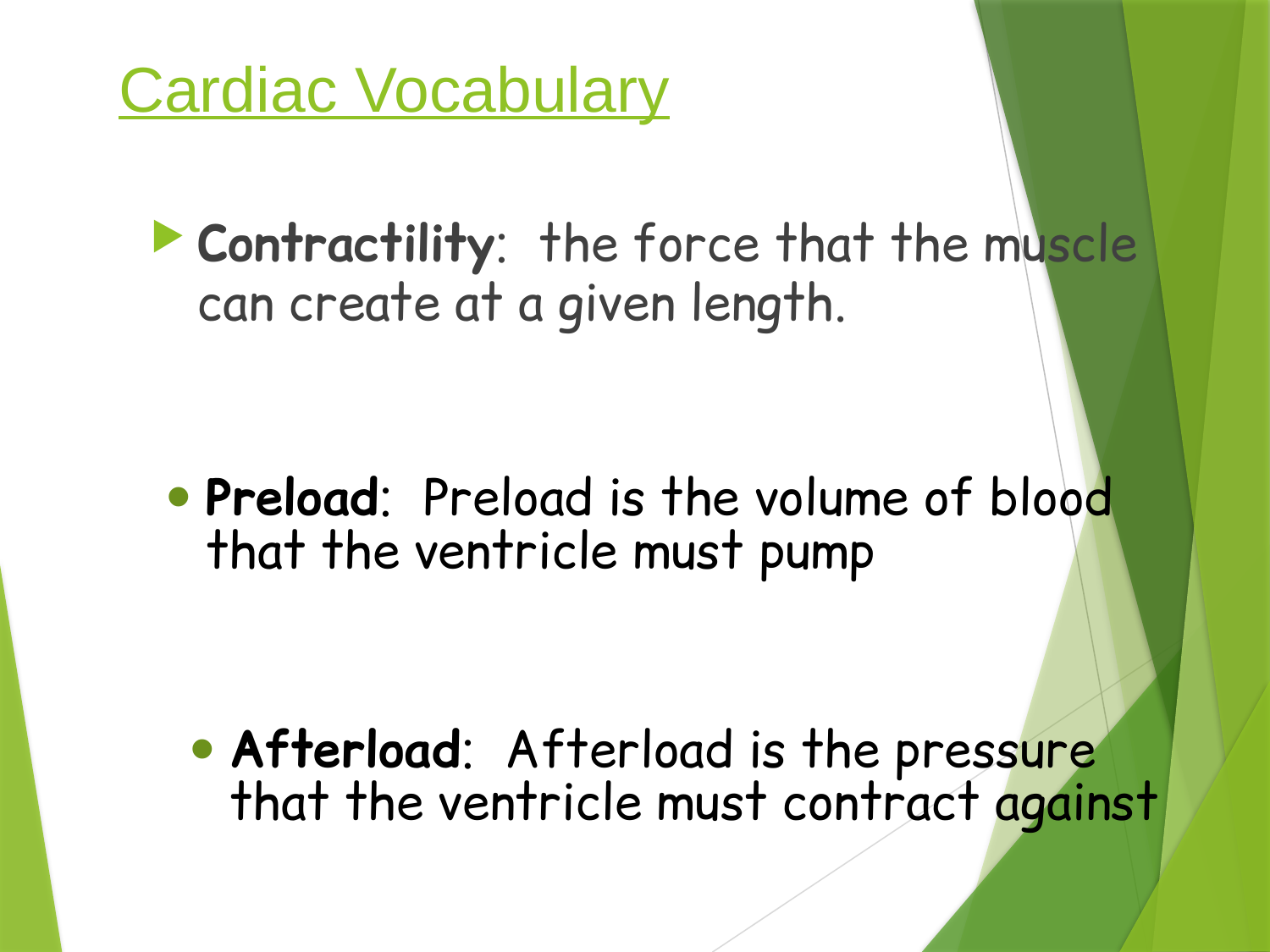

# Cardiac Vocabulary
Contractility:  the force that the muscle can create at a given length.

Preload:  Preload is the volume of blood that the ventricle must pump

Afterload:  Afterload is the pressure that the ventricle must contract against